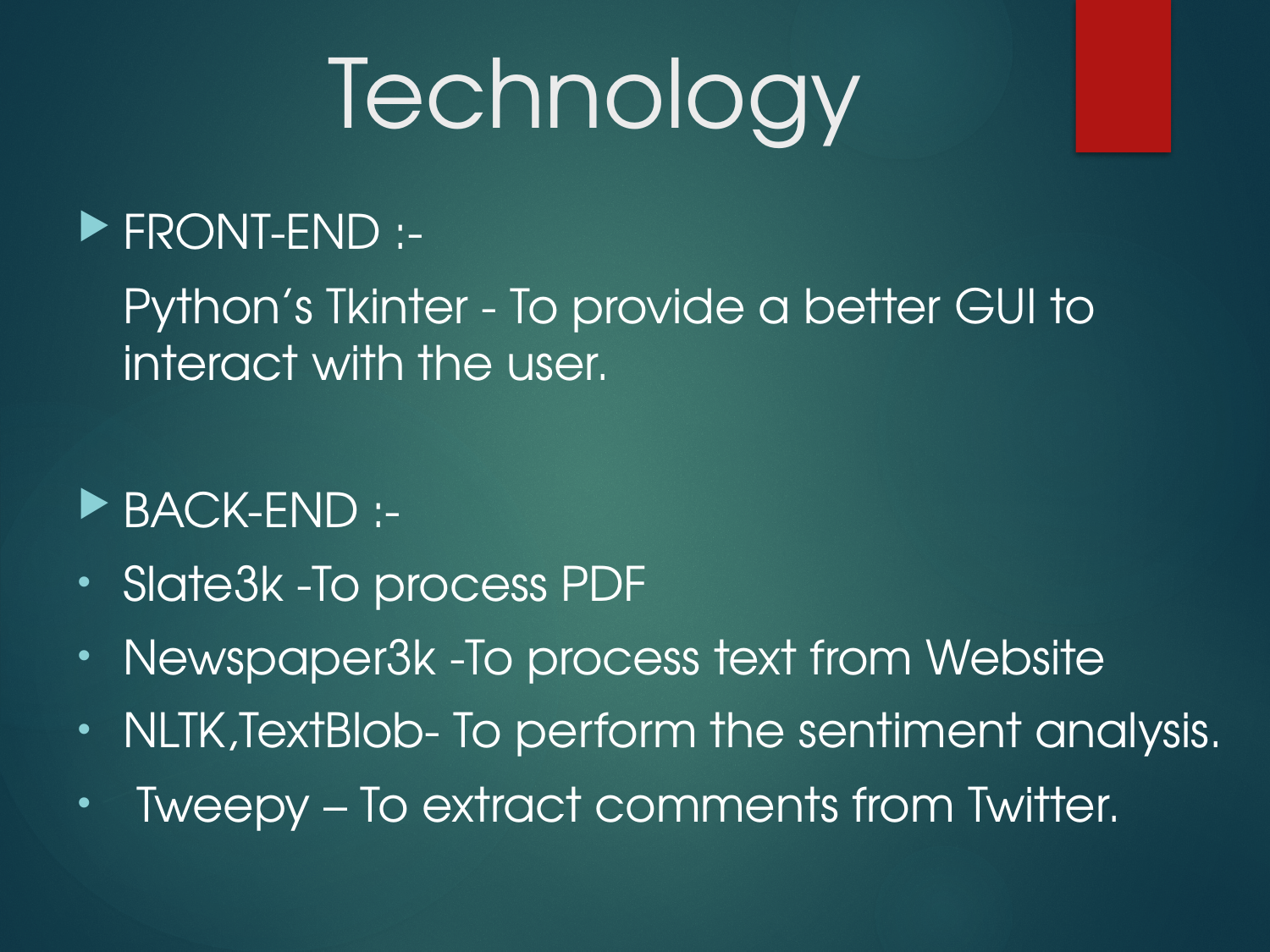

# Technology
FRONT-END :-
	Python’s Tkinter - To provide a better GUI to interact with the user.

BACK-END :-
	Slate3k -To process PDF
	Newspaper3k -To process text from Website
	NLTK,TextBlob- To perform the sentiment analysis.
 Tweepy – To extract comments from Twitter.